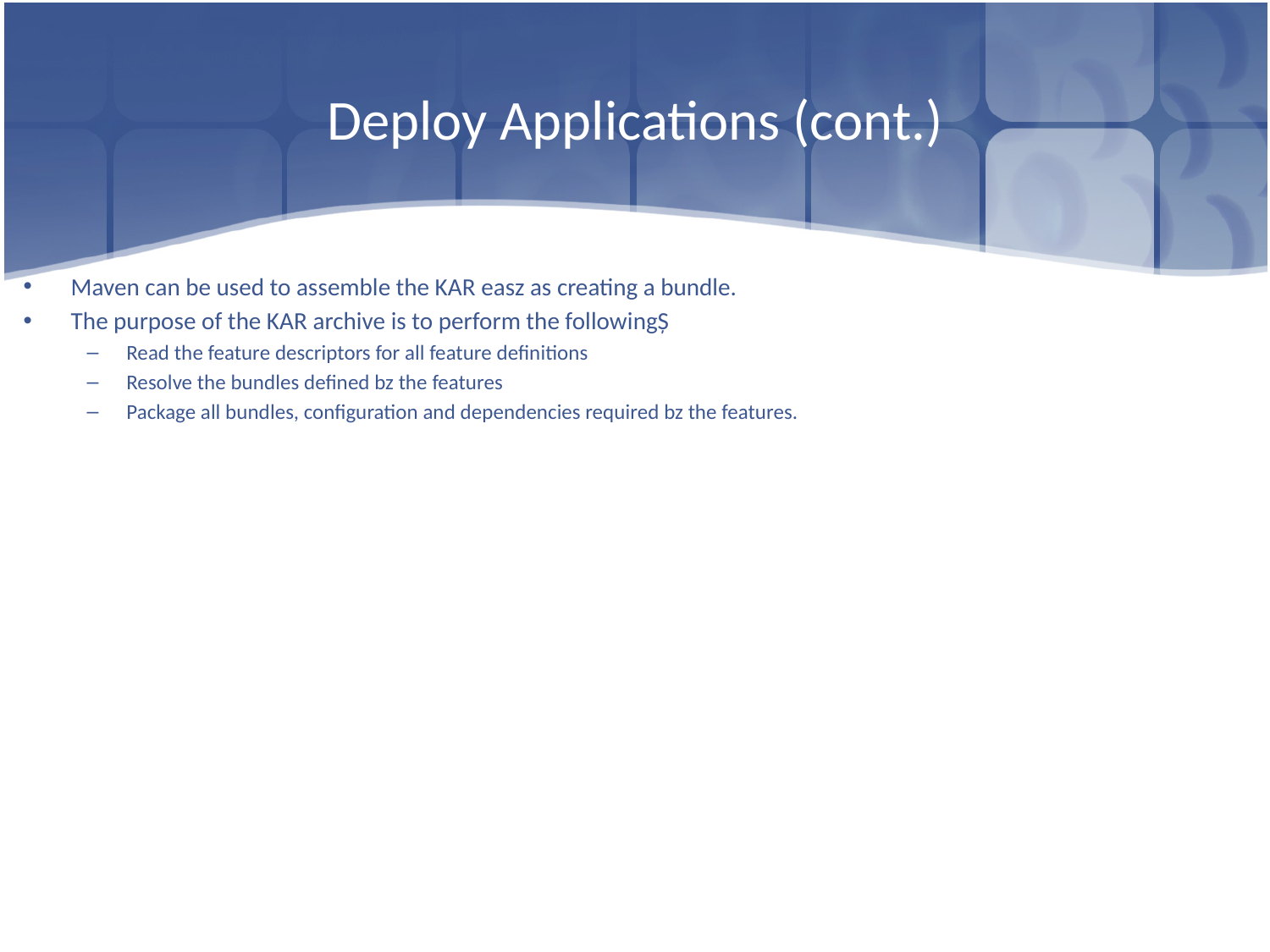

# Deploy Applications (cont.)
Maven can be used to assemble the KAR easz as creating a bundle.
The purpose of the KAR archive is to perform the followingŞ
Read the feature descriptors for all feature definitions
Resolve the bundles defined bz the features
Package all bundles, configuration and dependencies required bz the features.